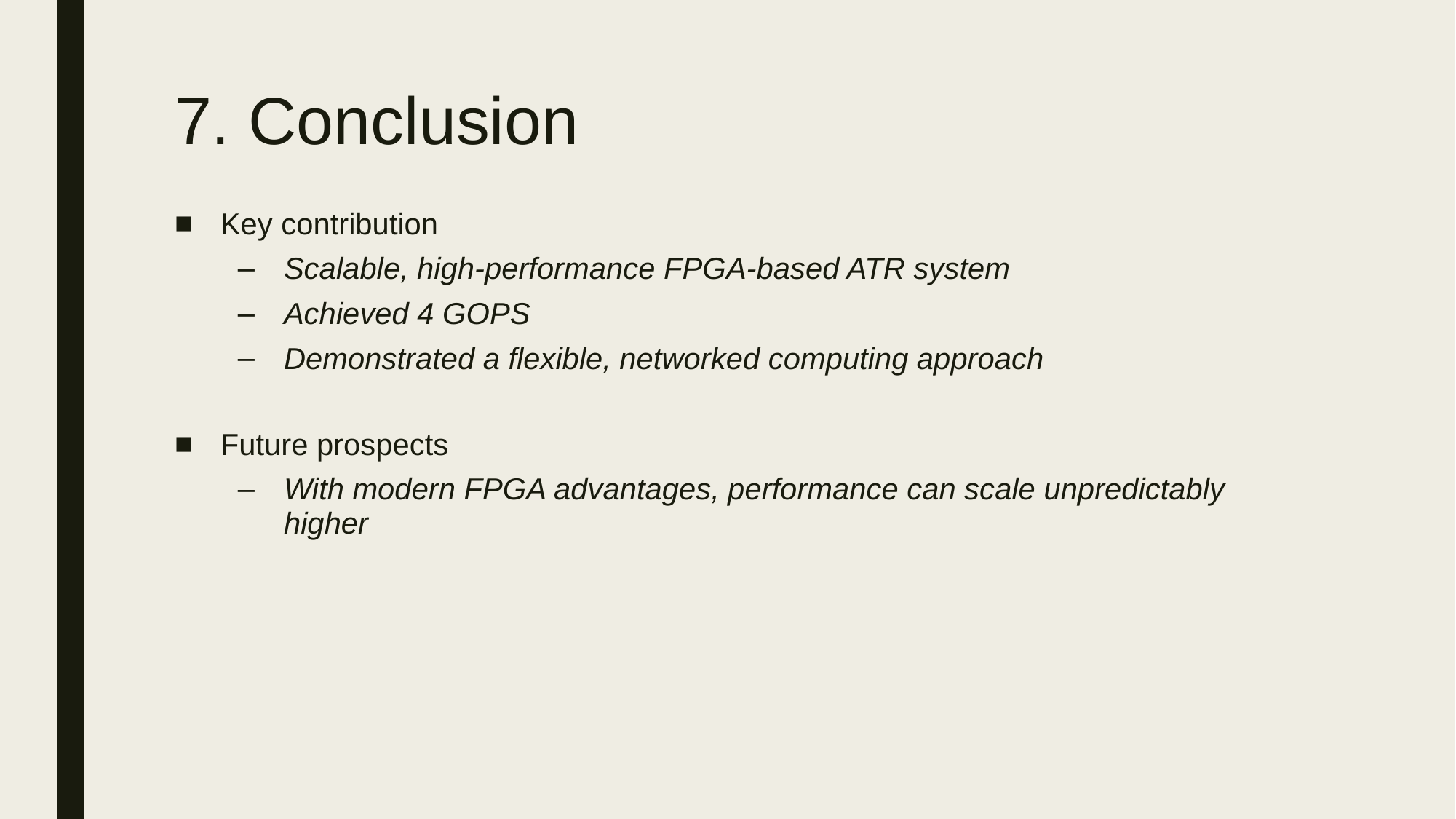

# 7. Conclusion
Key contribution
Scalable, high-performance FPGA-based ATR system
Achieved 4 GOPS
Demonstrated a flexible, networked computing approach
Future prospects
With modern FPGA advantages, performance can scale unpredictably higher